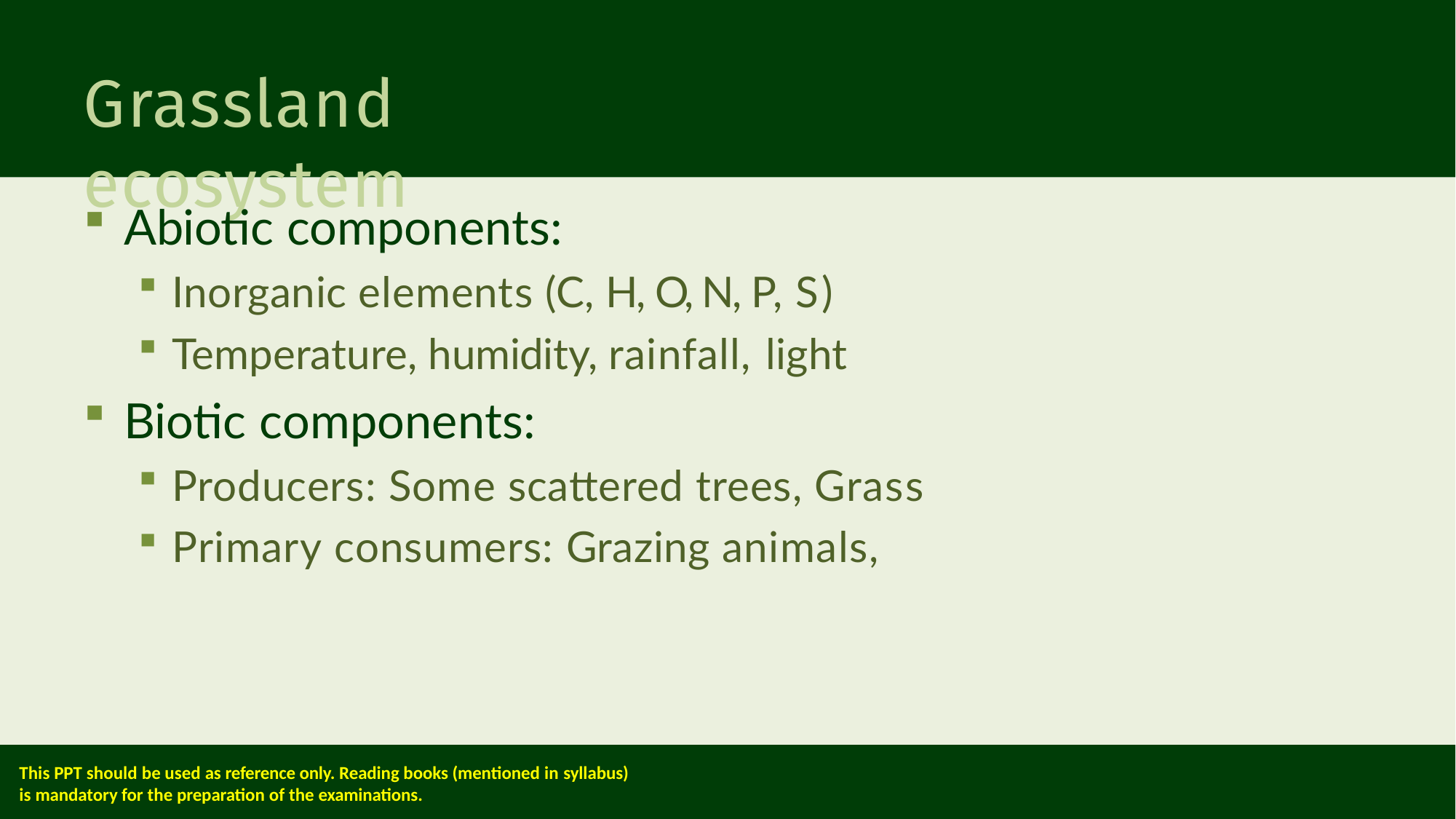

# Grassland ecosystem
Abiotic components:
Inorganic elements (C, H, O, N, P, S)
Temperature, humidity, rainfall, light
Biotic components:
Producers: Some scattered trees, Grass
Primary consumers: Grazing animals,
This PPT should be used as reference only. Reading books (mentioned in syllabus)
is mandatory for the preparation of the examinations.